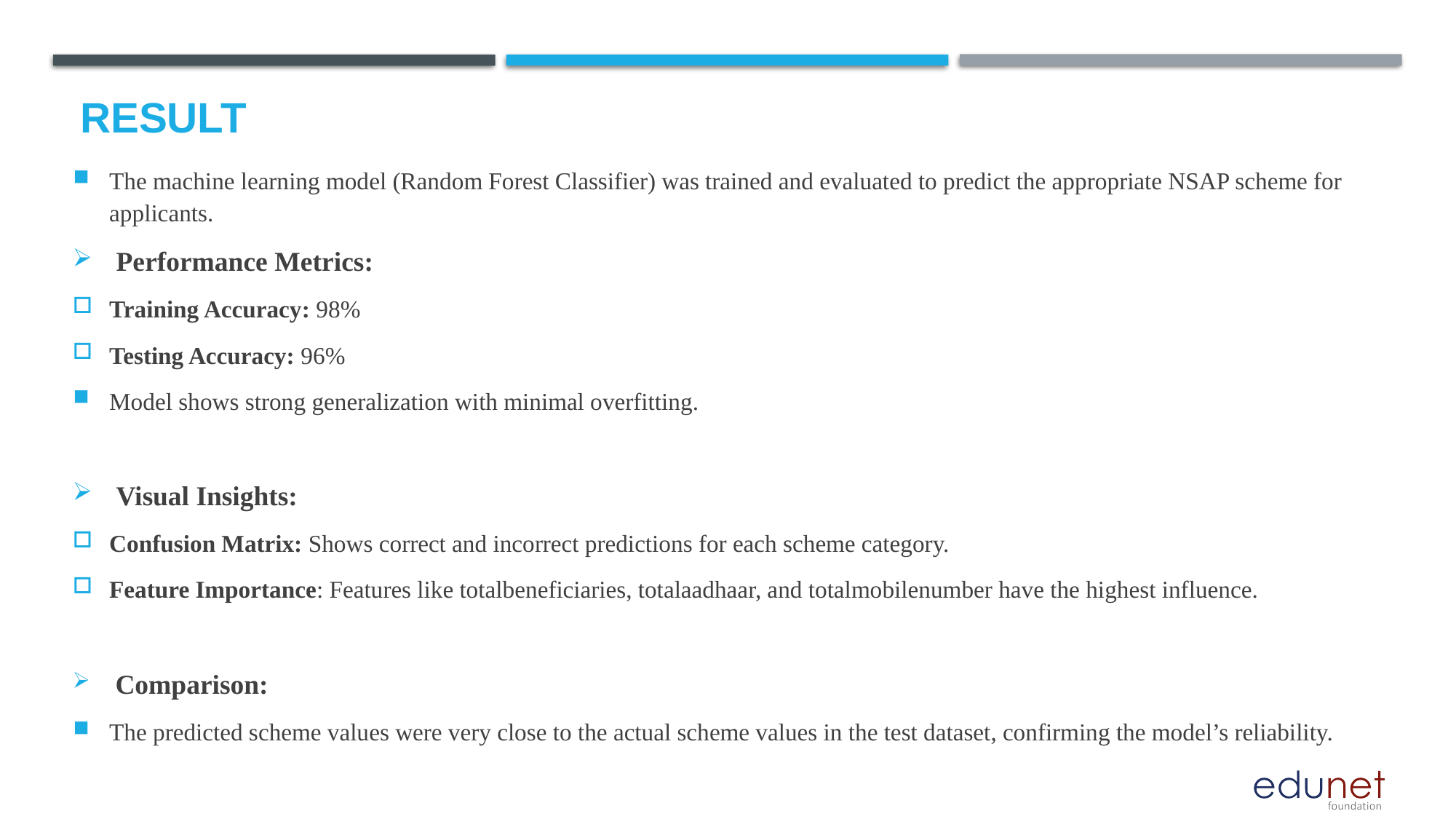

# Result

The machine learning model (Random Forest Classifier) was trained and evaluated to predict the appropriate NSAP scheme for applicants.
 Performance Metrics:
Training Accuracy: 98%
Testing Accuracy: 96%
Model shows strong generalization with minimal overfitting.

 Visual Insights:
Confusion Matrix: Shows correct and incorrect predictions for each scheme category.
Feature Importance: Features like totalbeneficiaries, totalaadhaar, and totalmobilenumber have the highest influence.

 Comparison:
The predicted scheme values were very close to the actual scheme values in the test dataset, confirming the model’s reliability.